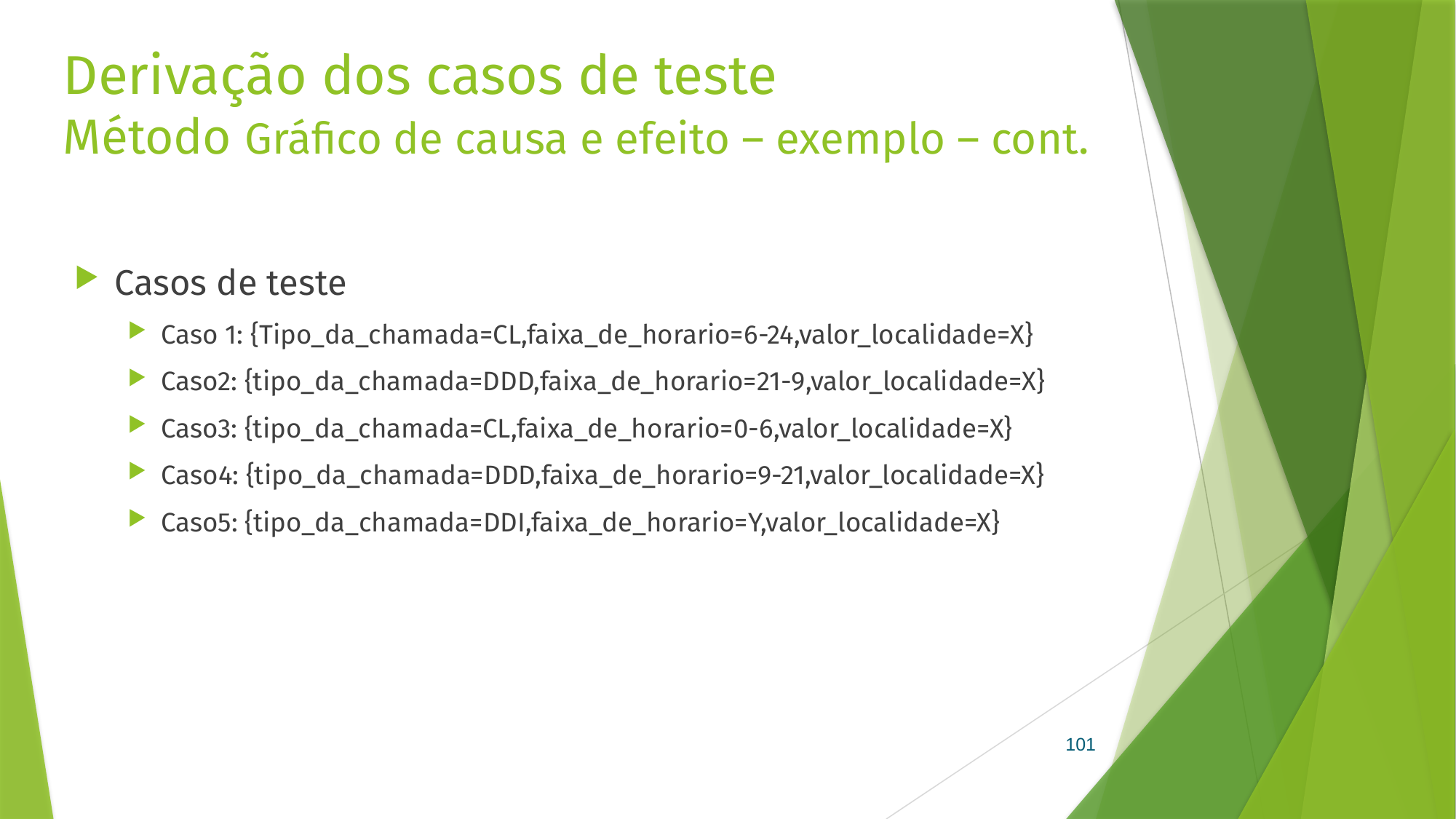

# Derivação dos casos de teste Método Gráfico de causa e efeito – exemplo – cont.
Casos de teste
Caso 1: {Tipo_da_chamada=CL,faixa_de_horario=6-24,valor_localidade=X}
Caso2: {tipo_da_chamada=DDD,faixa_de_horario=21-9,valor_localidade=X}
Caso3: {tipo_da_chamada=CL,faixa_de_horario=0-6,valor_localidade=X}
Caso4: {tipo_da_chamada=DDD,faixa_de_horario=9-21,valor_localidade=X}
Caso5: {tipo_da_chamada=DDI,faixa_de_horario=Y,valor_localidade=X}

101